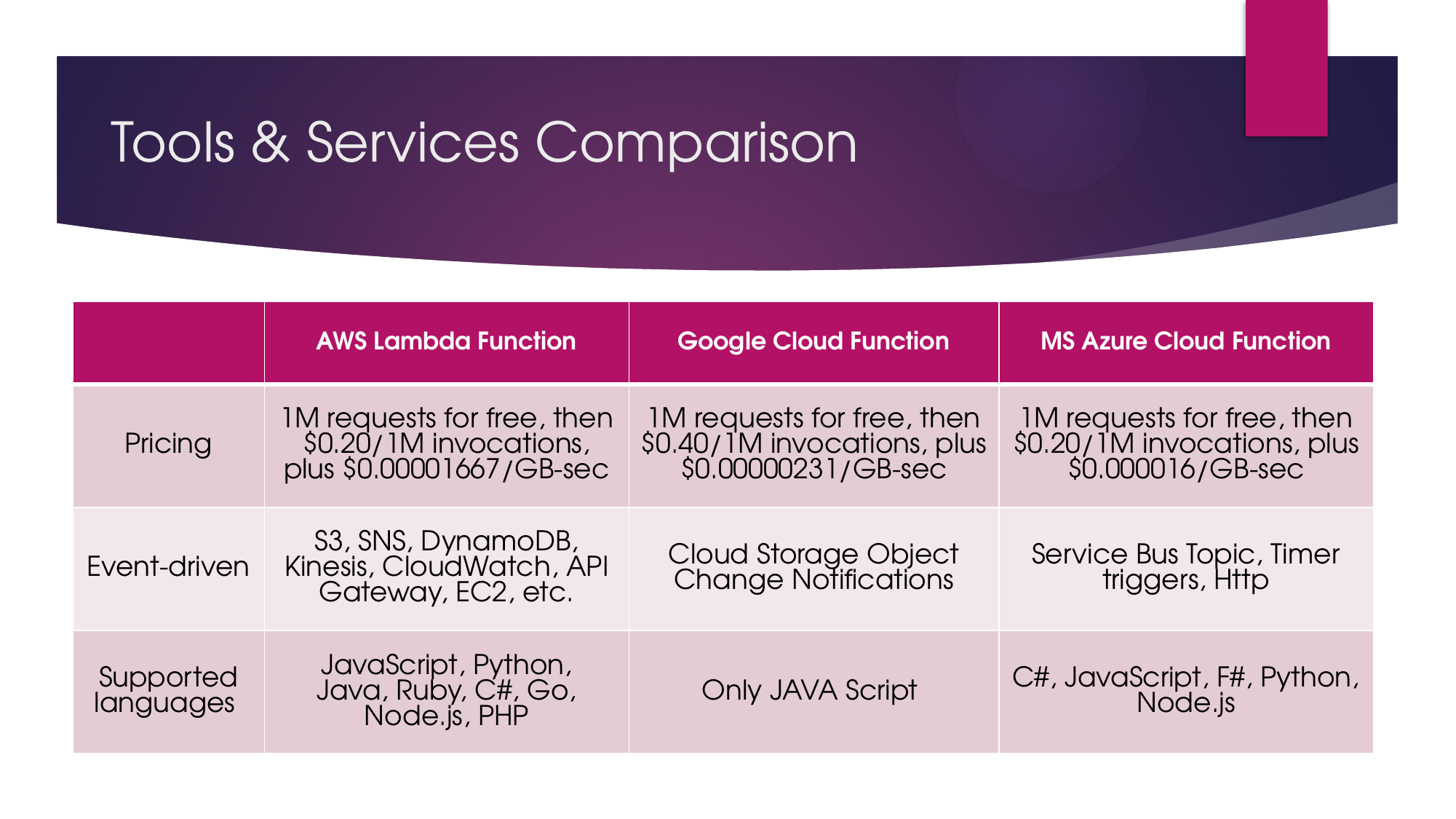

# Tools & Services Comparison
|  | AWS Lambda Function | Google Cloud Function | MS Azure Cloud Function |
| --- | --- | --- | --- |
| Pricing | 1M requests for free, then $0.20/1M invocations, plus $0.00001667/GB-sec | 1M requests for free, then $0.40/1M invocations, plus $0.00000231/GB-sec | 1M requests for free, then $0.20/1M invocations, plus $0.000016/GB-sec |
| Event-driven | S3, SNS, DynamoDB, Kinesis, CloudWatch, API Gateway, EC2, etc. | Cloud Storage Object Change Notifications | Service Bus Topic, Timer triggers, Http |
| Supported languages | JavaScript, Python, Java, Ruby, C#, Go, Node.js, PHP | Only JAVA Script | C#, JavaScript, F#, Python, Node.js |